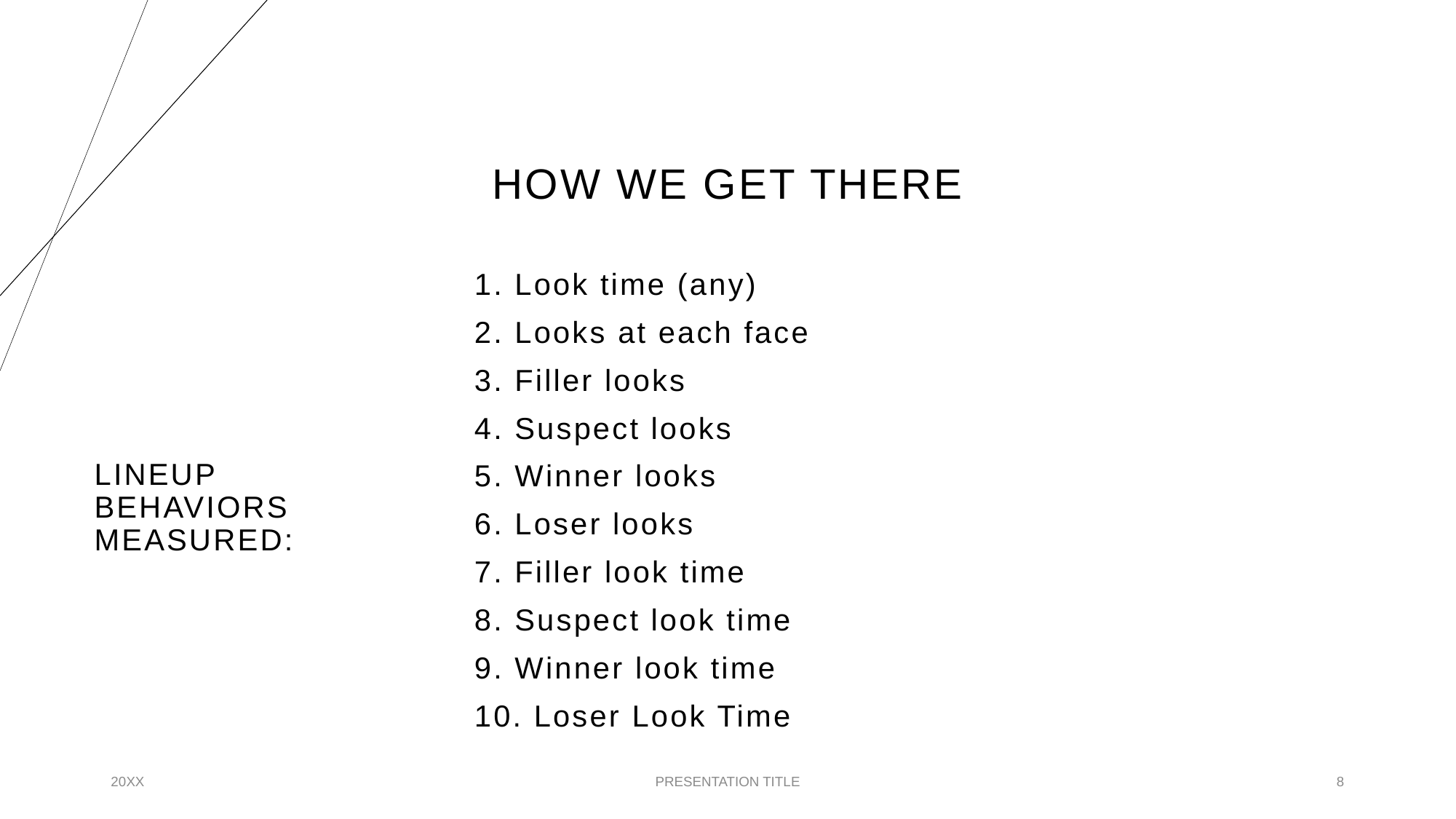

# HOW WE GET THERE
1. Look time (any)
2. Looks at each face
3. Filler looks
4. Suspect looks
5. Winner looks
6. Loser looks
7. Filler look time
8. Suspect look time
9. Winner look time
10. Loser Look Time
LINEUP BEHAVIORS MEASURED:

20XX
PRESENTATION TITLE
8